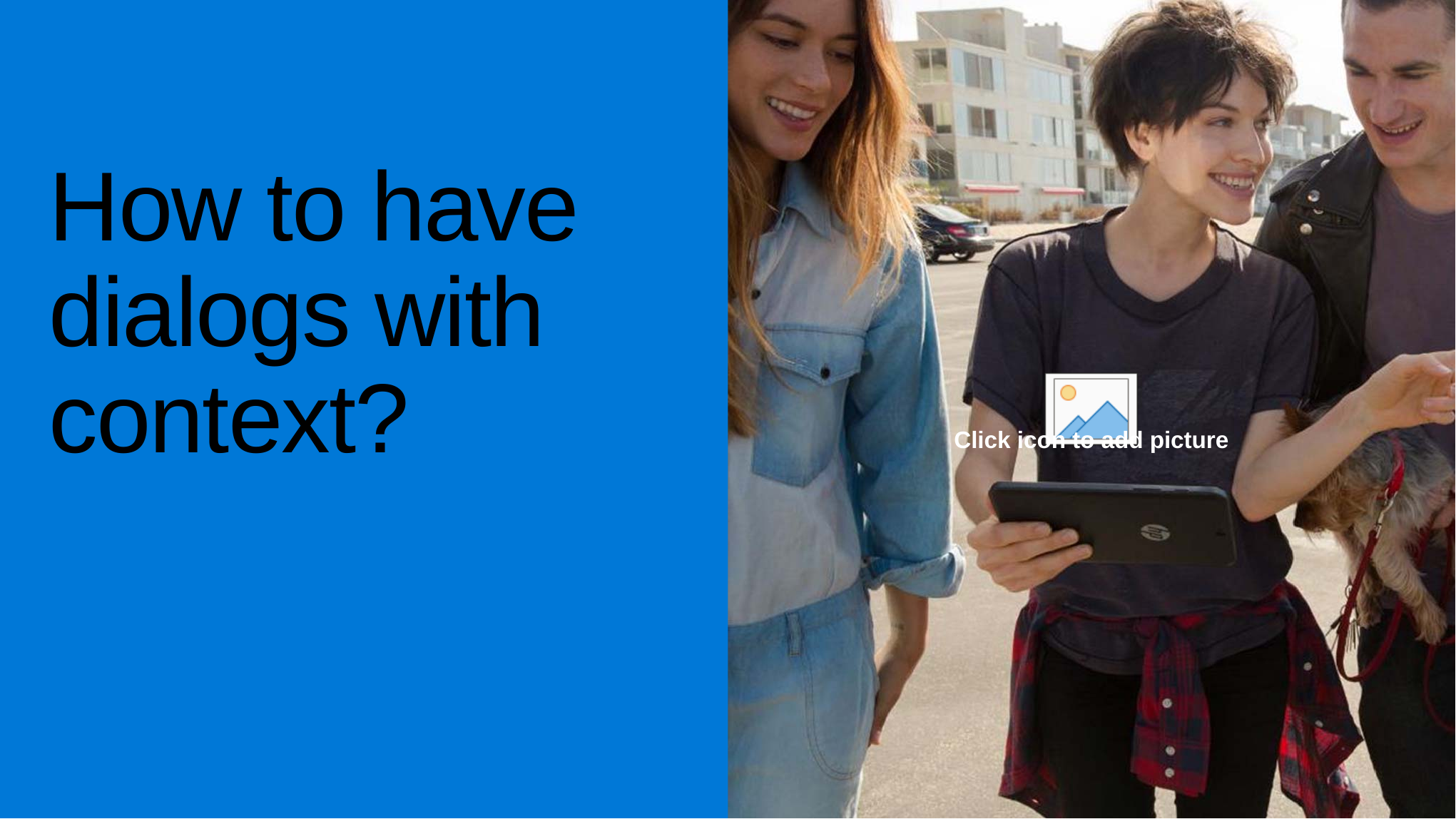

# How to have dialogs with context?